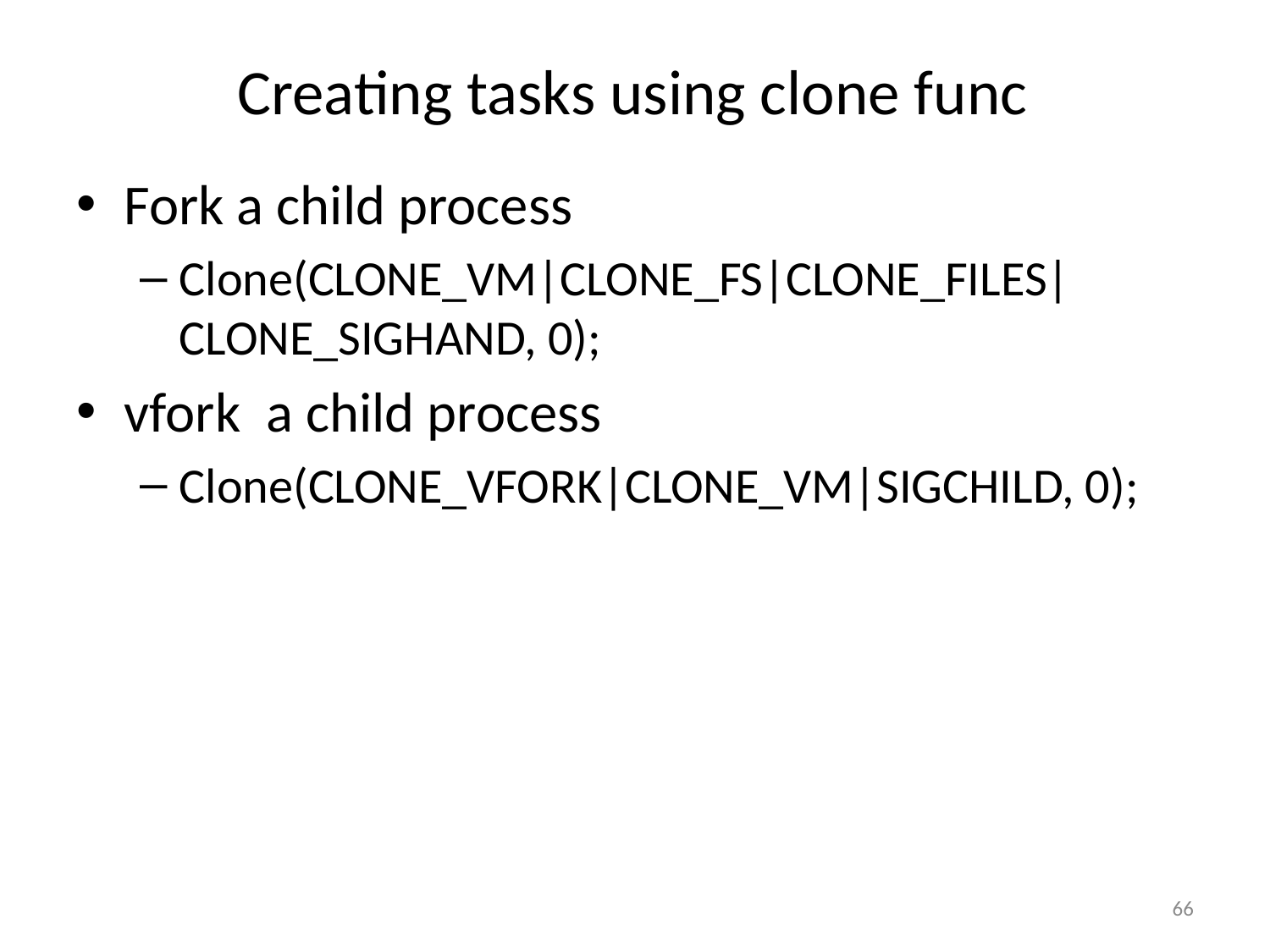

# Creating tasks using clone func
Fork a child process
Clone(CLONE_VM|CLONE_FS|CLONE_FILES|CLONE_SIGHAND, 0);
vfork  a child process
Clone(CLONE_VFORK|CLONE_VM|SIGCHILD, 0);

66